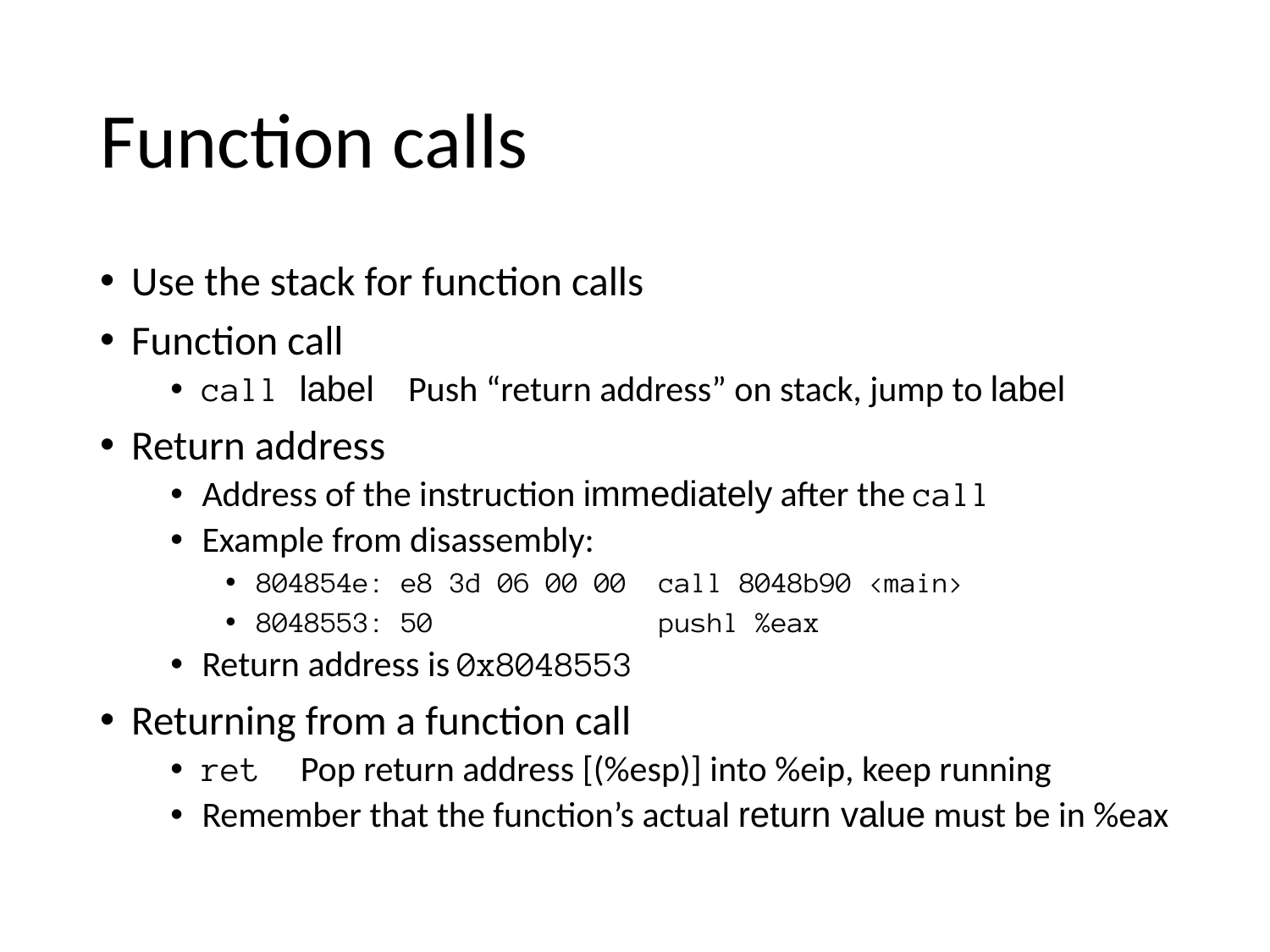

Carnegie Mellon
# Function calls
Use the stack for function calls
Function call
call label    Push “return address” on stack, jump to label
Return address
Address of the instruction immediately after the call
Example from disassembly:
804854e: e8 3d 06 00 00  call 8048b90 <main>
8048553: 50              pushl %eax
Return address is 0x8048553
Returning from a function call
ret     Pop return address [(%esp)] into %eip, keep running
Remember that the function’s actual return value must be in %eax